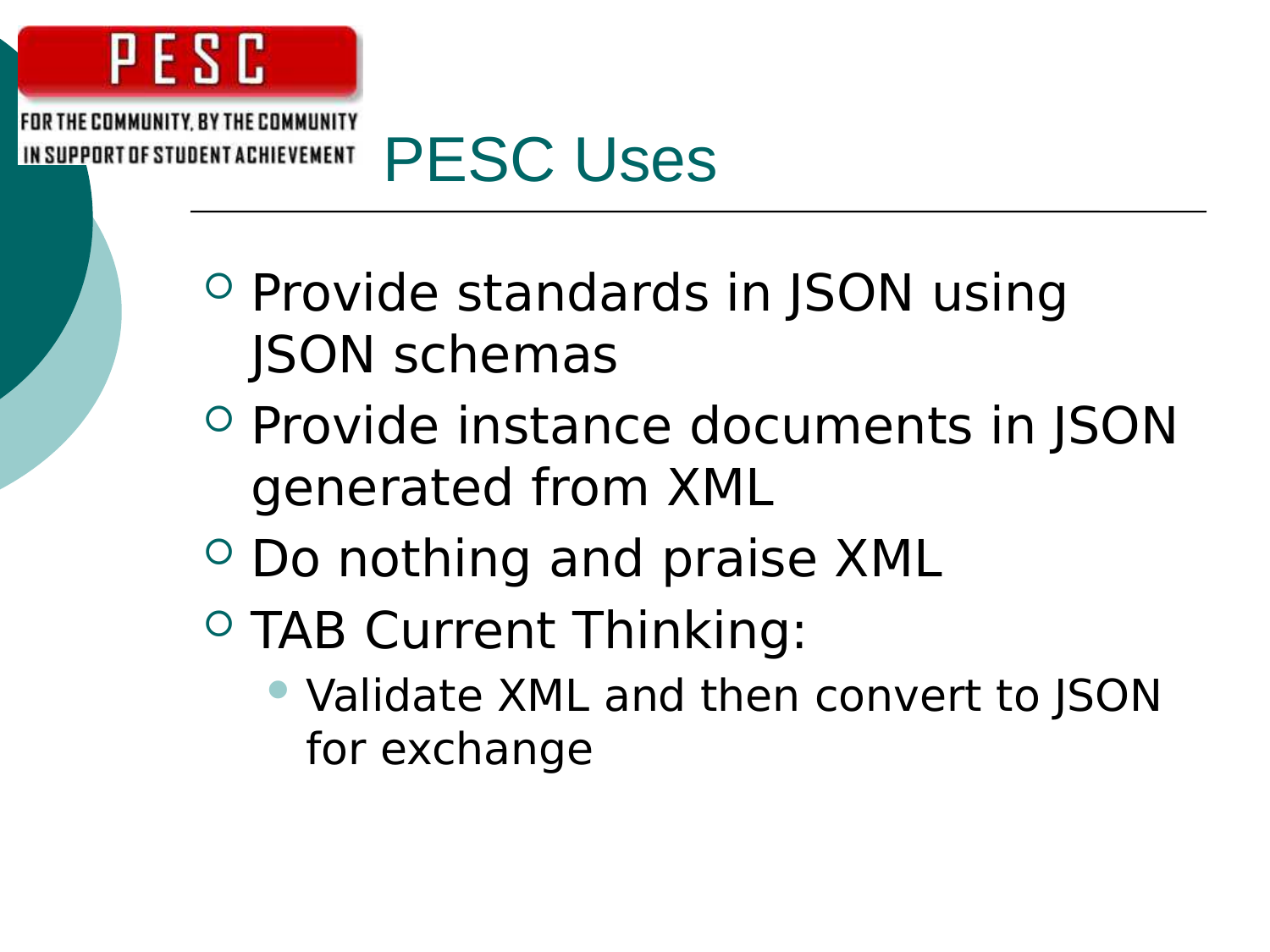

# PESC Uses
Provide standards in JSON using JSON schemas
Provide instance documents in JSON generated from XML
Do nothing and praise XML
TAB Current Thinking:
Validate XML and then convert to JSON for exchange